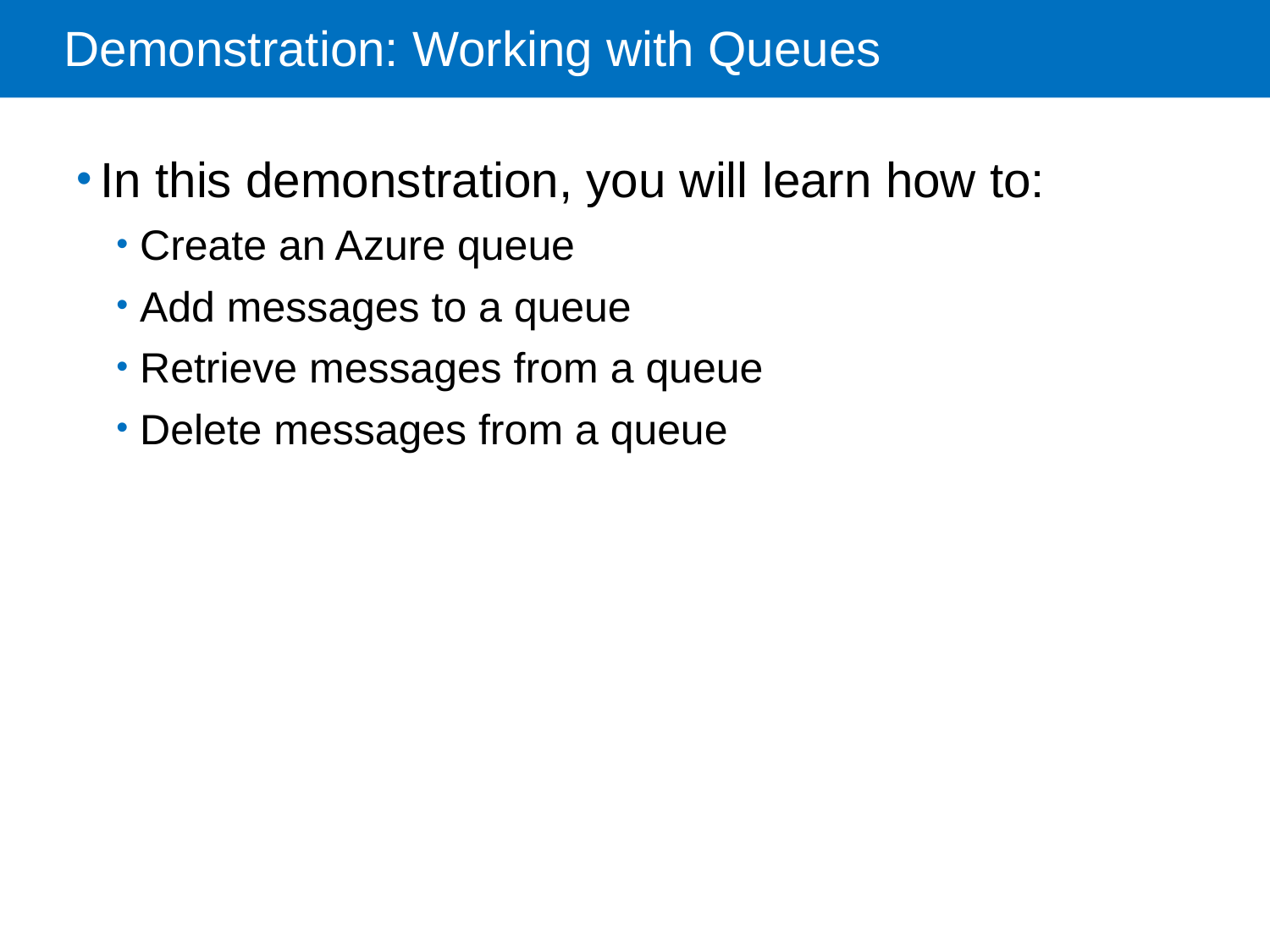

# Demonstration: Working with Queues
In this demonstration, you will learn how to:
Create an Azure queue
Add messages to a queue
Retrieve messages from a queue
Delete messages from a queue